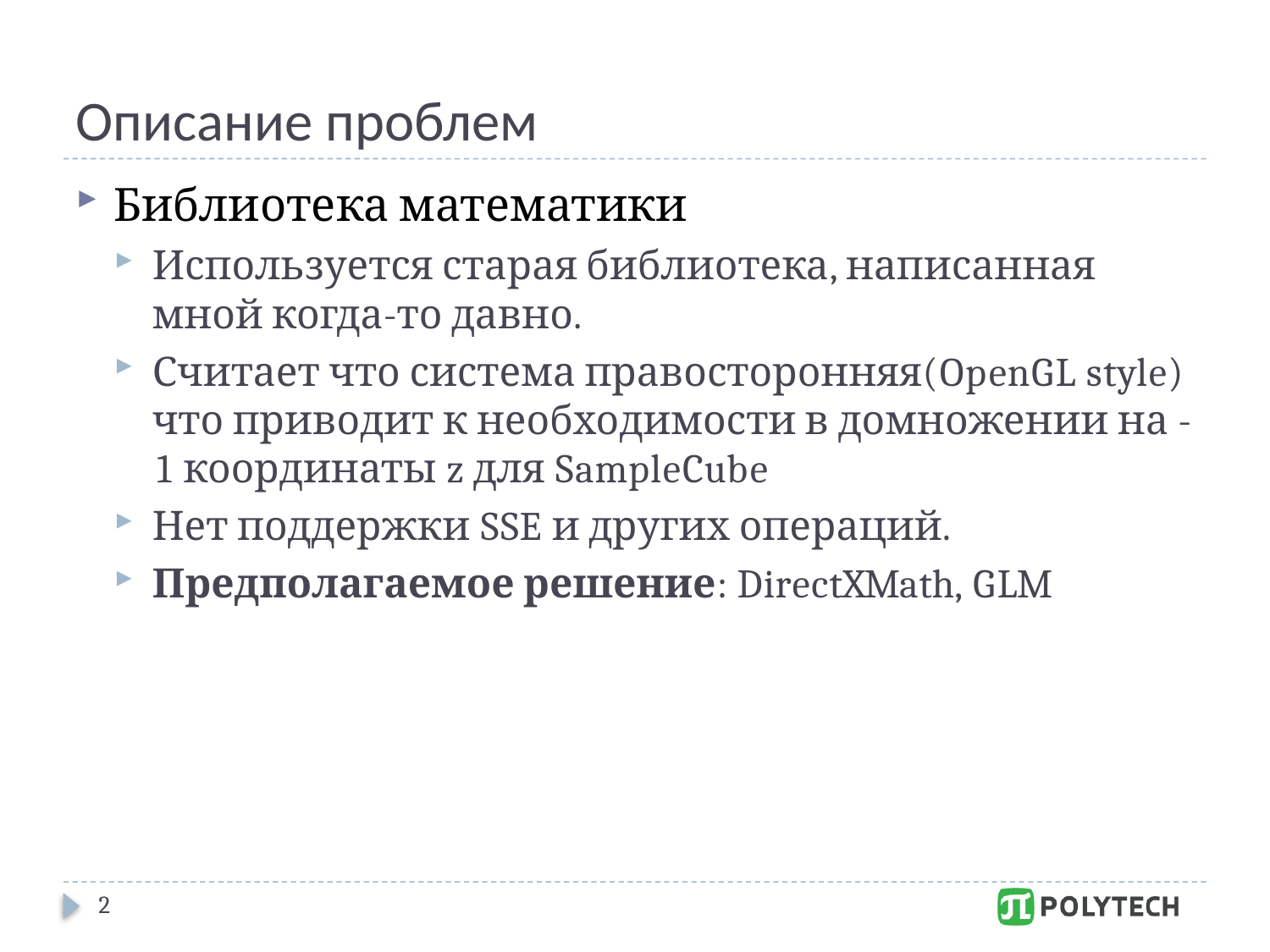

# Описание проблем
Библиотека математики
Используется старая библиотека, написанная мной когда-то давно.
Считает что система правосторонняя(OpenGL style) что приводит к необходимости в домножении на -1 координаты z для SampleCube
Нет поддержки SSE и других операций.
Предполагаемое решение: DirectXMath, GLM
2